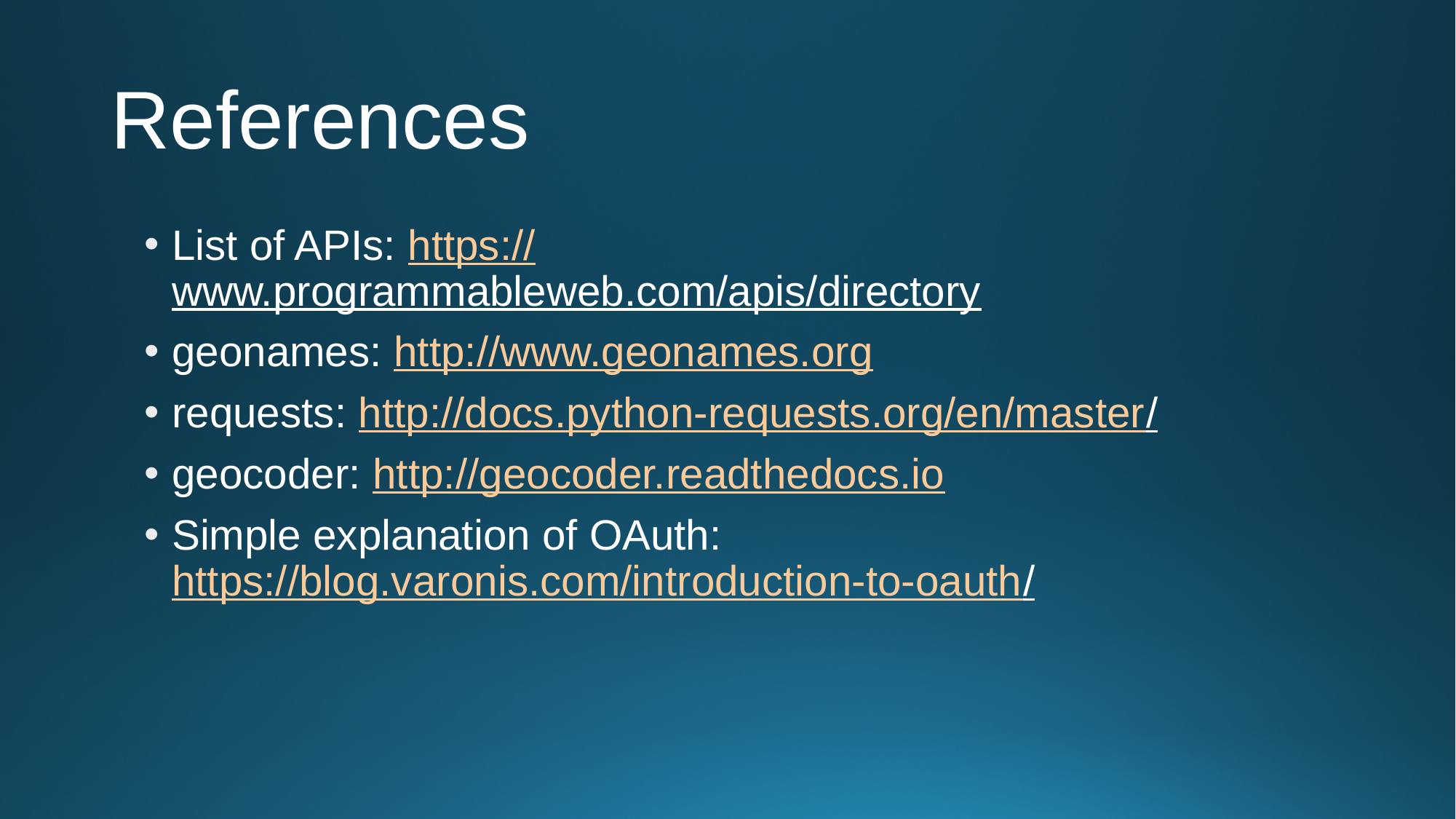

# References
List of APIs: https://www.programmableweb.com/apis/directory
geonames: http://www.geonames.org
requests: http://docs.python-requests.org/en/master/
geocoder: http://geocoder.readthedocs.io
Simple explanation of OAuth: https://blog.varonis.com/introduction-to-oauth/